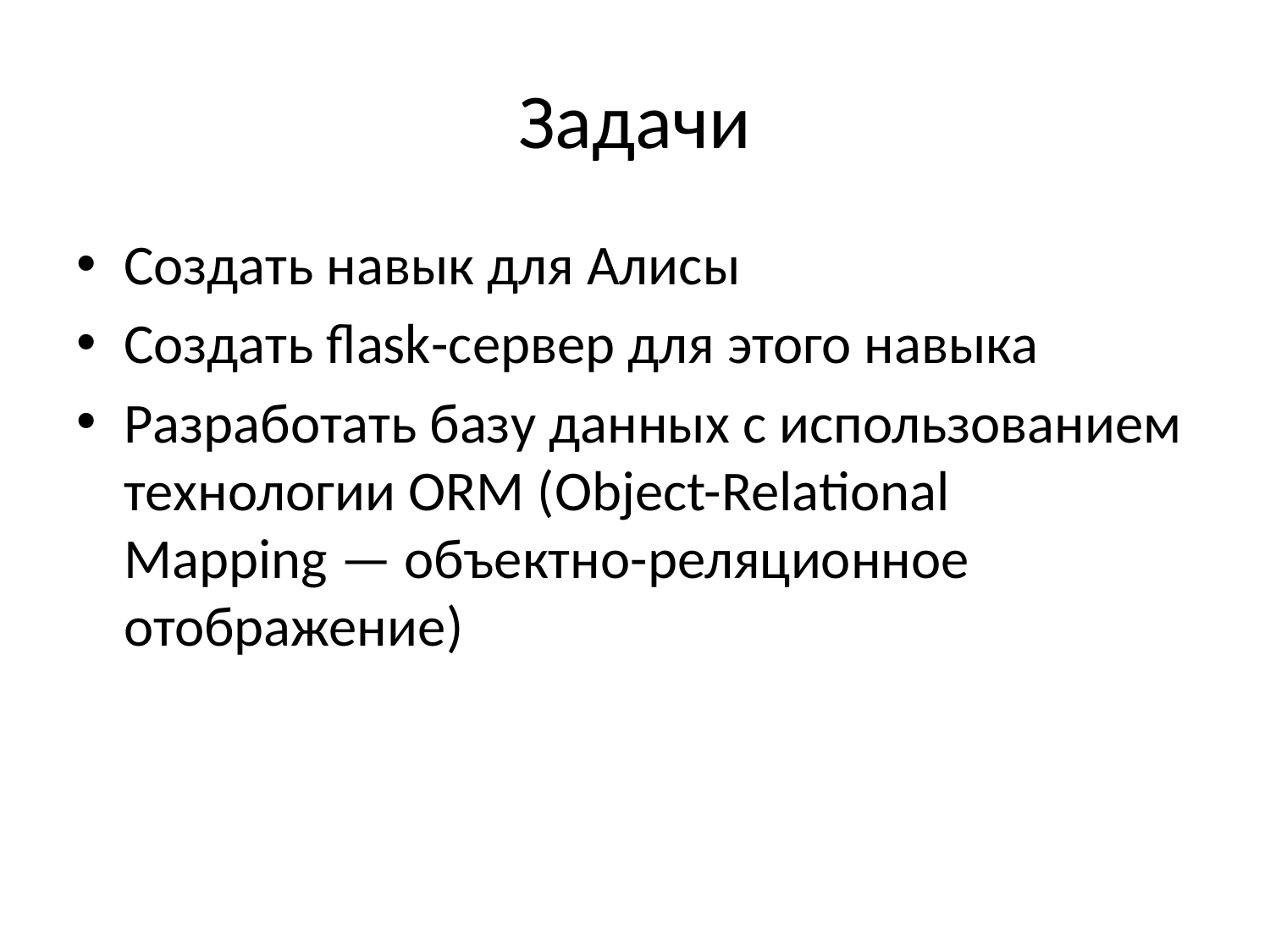

# Задачи
Создать навык для Алисы
Создать flask-сервер для этого навыка
Разработать базу данных с использованием технологии ORM (Object-Relational Mapping — объектно-реляционное отображение)